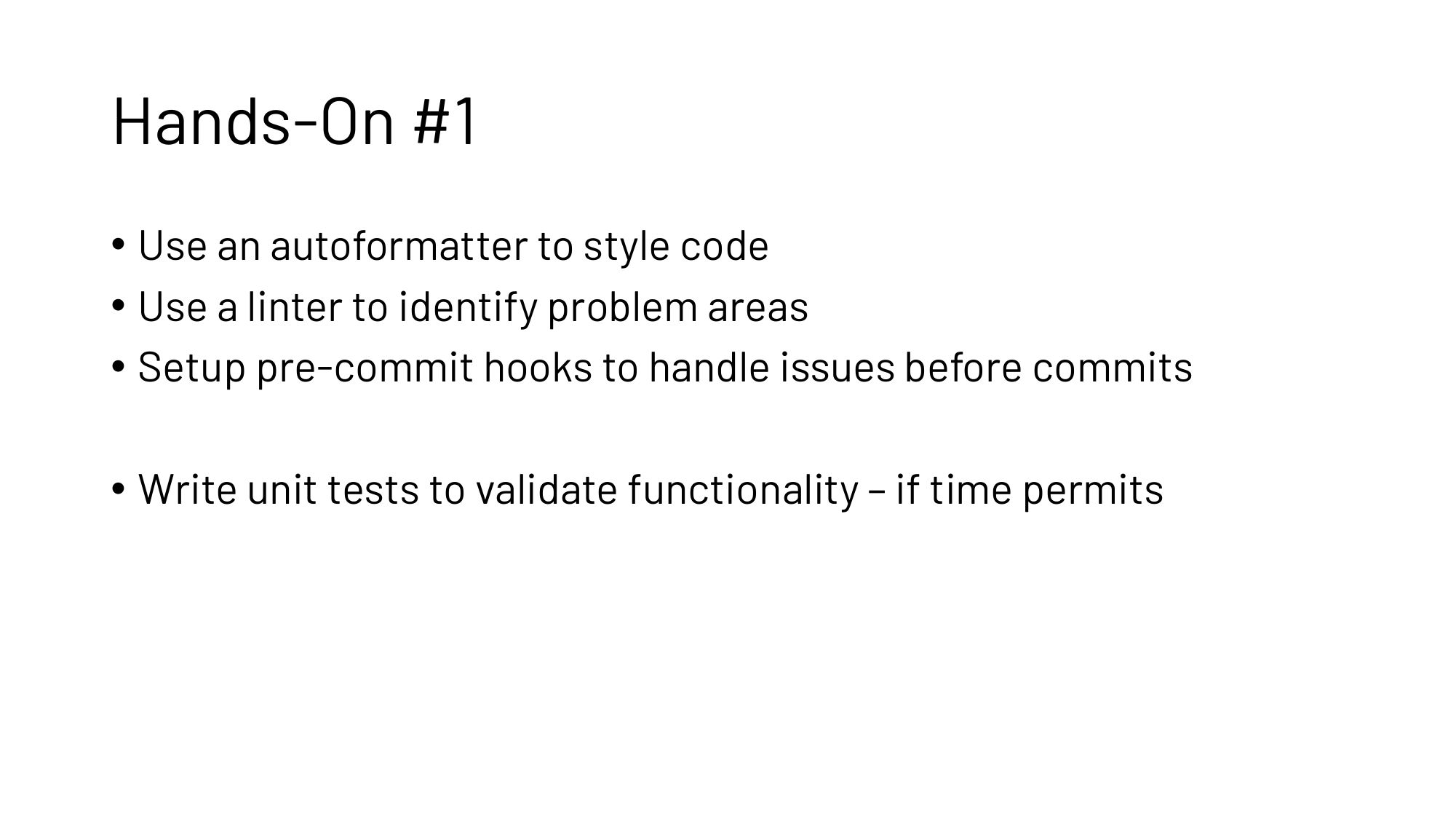

# Hands-On #1
Use an autoformatter to style code
Use a linter to identify problem areas
Setup pre-commit hooks to handle issues before commits

Write unit tests to validate functionality – if time permits